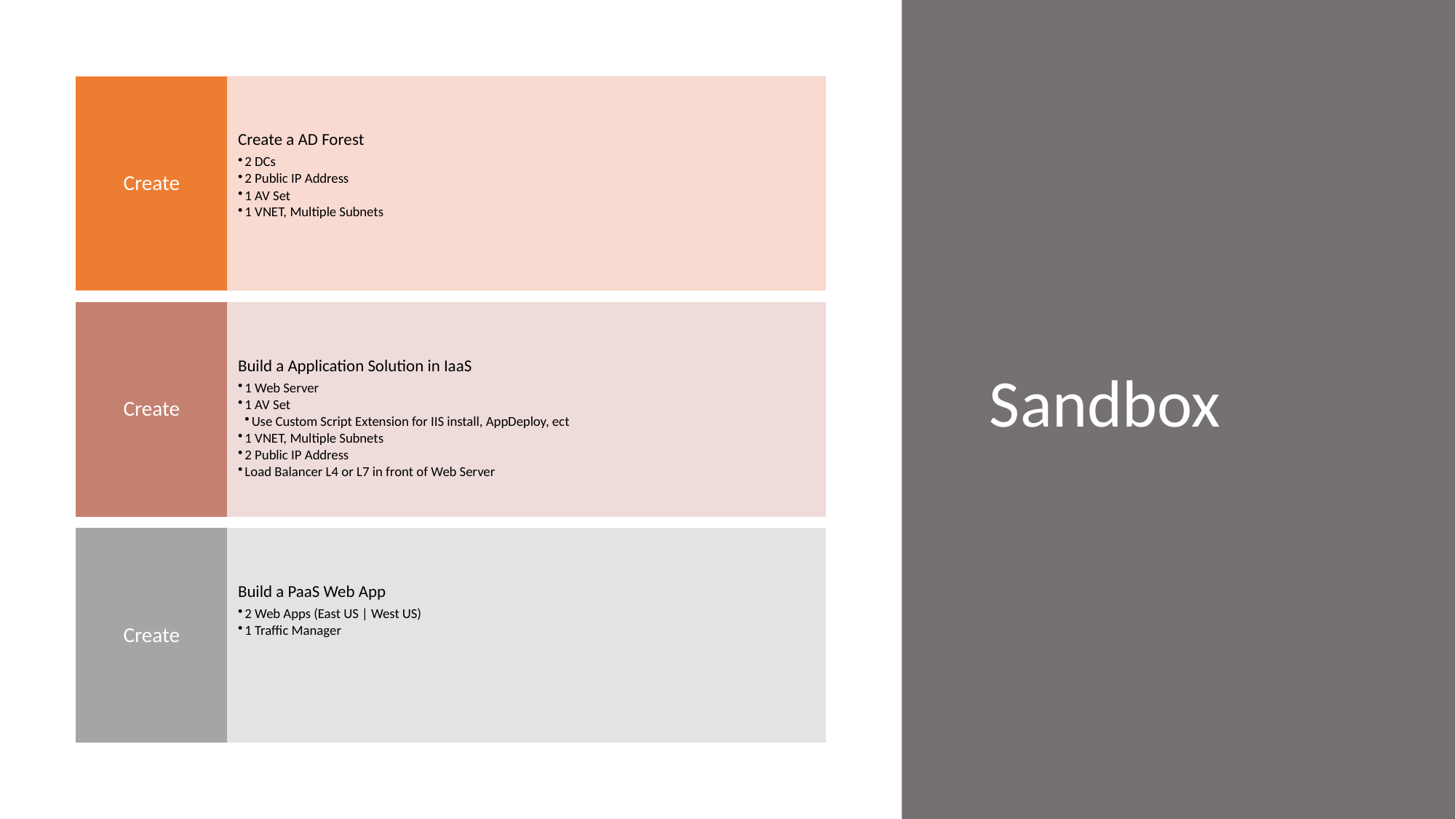

Create a AD Forest
2 DCs
2 Public IP Address
1 AV Set
1 VNET, Multiple Subnets
Create
Build a Application Solution in IaaS
1 Web Server
1 AV Set
Use Custom Script Extension for IIS install, AppDeploy, ect
1 VNET, Multiple Subnets
2 Public IP Address
Load Balancer L4 or L7 in front of Web Server
Create
Build a PaaS Web App
2 Web Apps (East US | West US)
1 Traffic Manager
Create
# Sandbox